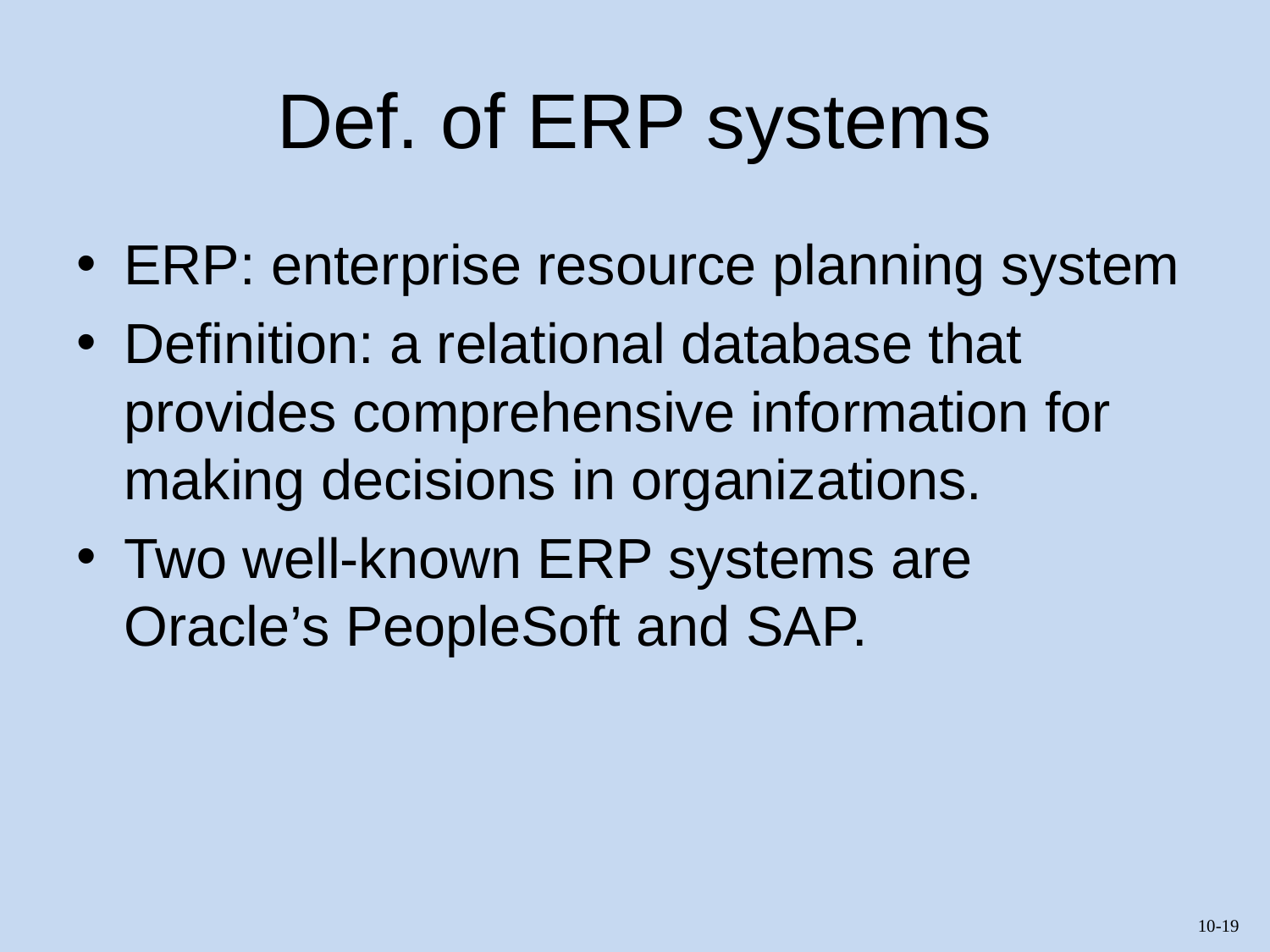

# Def. of ERP systems
ERP: enterprise resource planning system
Definition: a relational database that provides comprehensive information for making decisions in organizations.
Two well-known ERP systems are Oracle’s PeopleSoft and SAP.